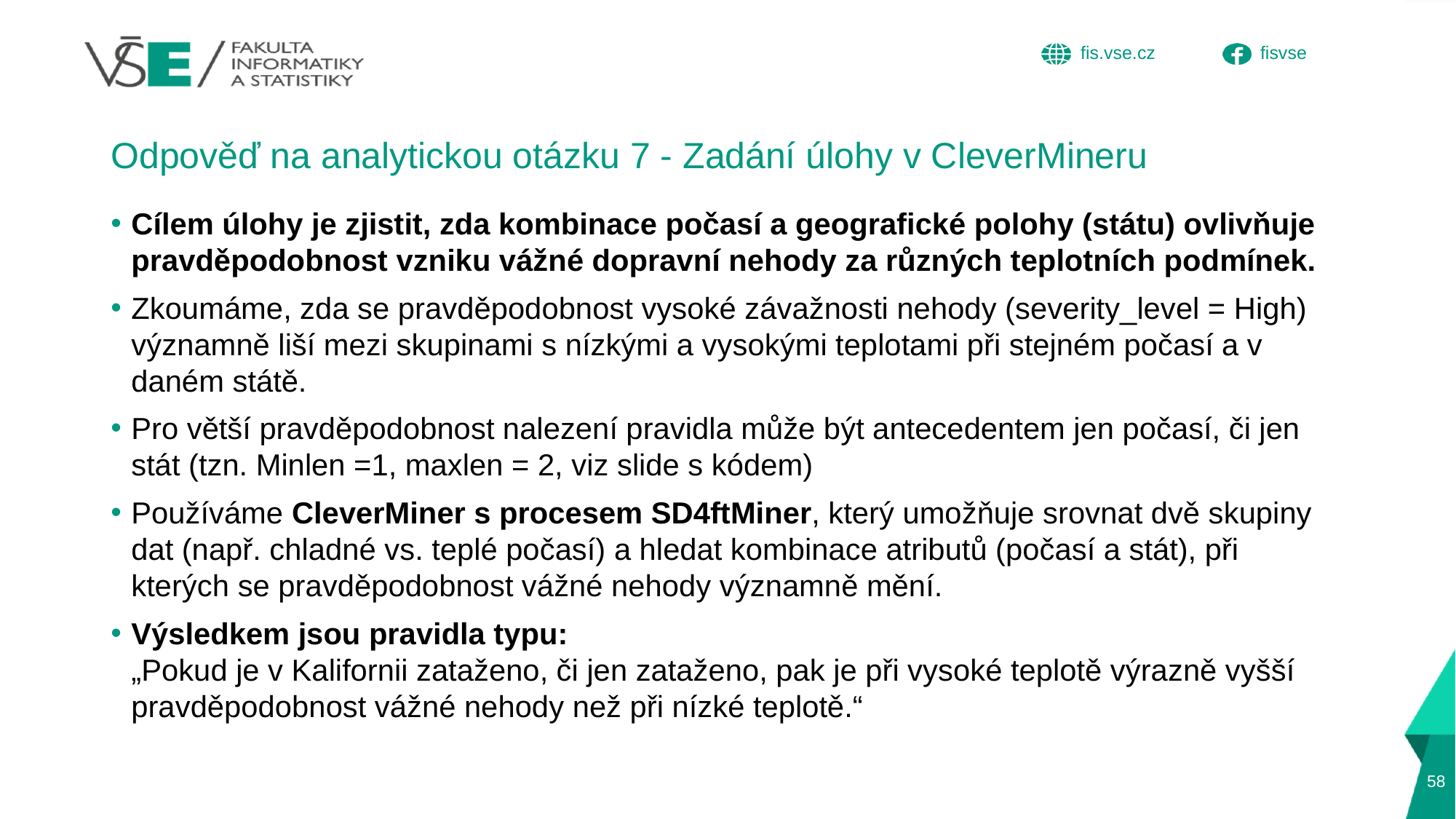

# Odpověď na analytickou otázku 7 - Zadání úlohy v CleverMineru
Cílem úlohy je zjistit, zda kombinace počasí a geografické polohy (státu) ovlivňuje pravděpodobnost vzniku vážné dopravní nehody za různých teplotních podmínek.
Zkoumáme, zda se pravděpodobnost vysoké závažnosti nehody (severity_level = High) významně liší mezi skupinami s nízkými a vysokými teplotami při stejném počasí a v daném státě.
Pro větší pravděpodobnost nalezení pravidla může být antecedentem jen počasí, či jen stát (tzn. Minlen =1, maxlen = 2, viz slide s kódem)
Používáme CleverMiner s procesem SD4ftMiner, který umožňuje srovnat dvě skupiny dat (např. chladné vs. teplé počasí) a hledat kombinace atributů (počasí a stát), při kterých se pravděpodobnost vážné nehody významně mění.
Výsledkem jsou pravidla typu:
„Pokud je v Kalifornii zataženo, či jen zataženo, pak je při vysoké teplotě výrazně vyšší pravděpodobnost vážné nehody než při nízké teplotě.“